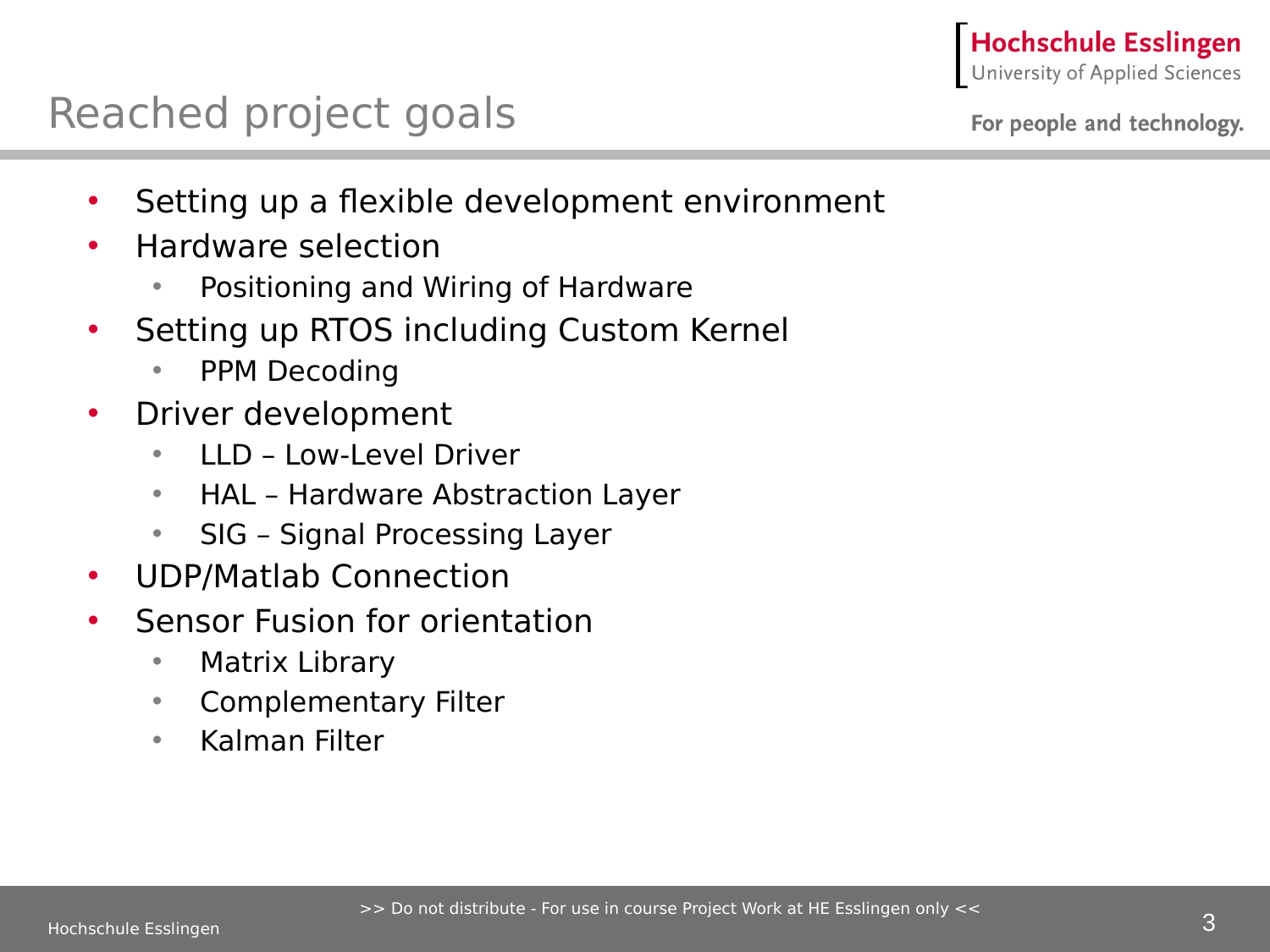

# Reached project goals
Setting up a flexible development environment
Hardware selection
Positioning and Wiring of Hardware
Setting up RTOS including Custom Kernel
PPM Decoding
Driver development
LLD – Low-Level Driver
HAL – Hardware Abstraction Layer
SIG – Signal Processing Layer
UDP/Matlab Connection
Sensor Fusion for orientation
Matrix Library
Complementary Filter
Kalman Filter

Hochschule Esslingen